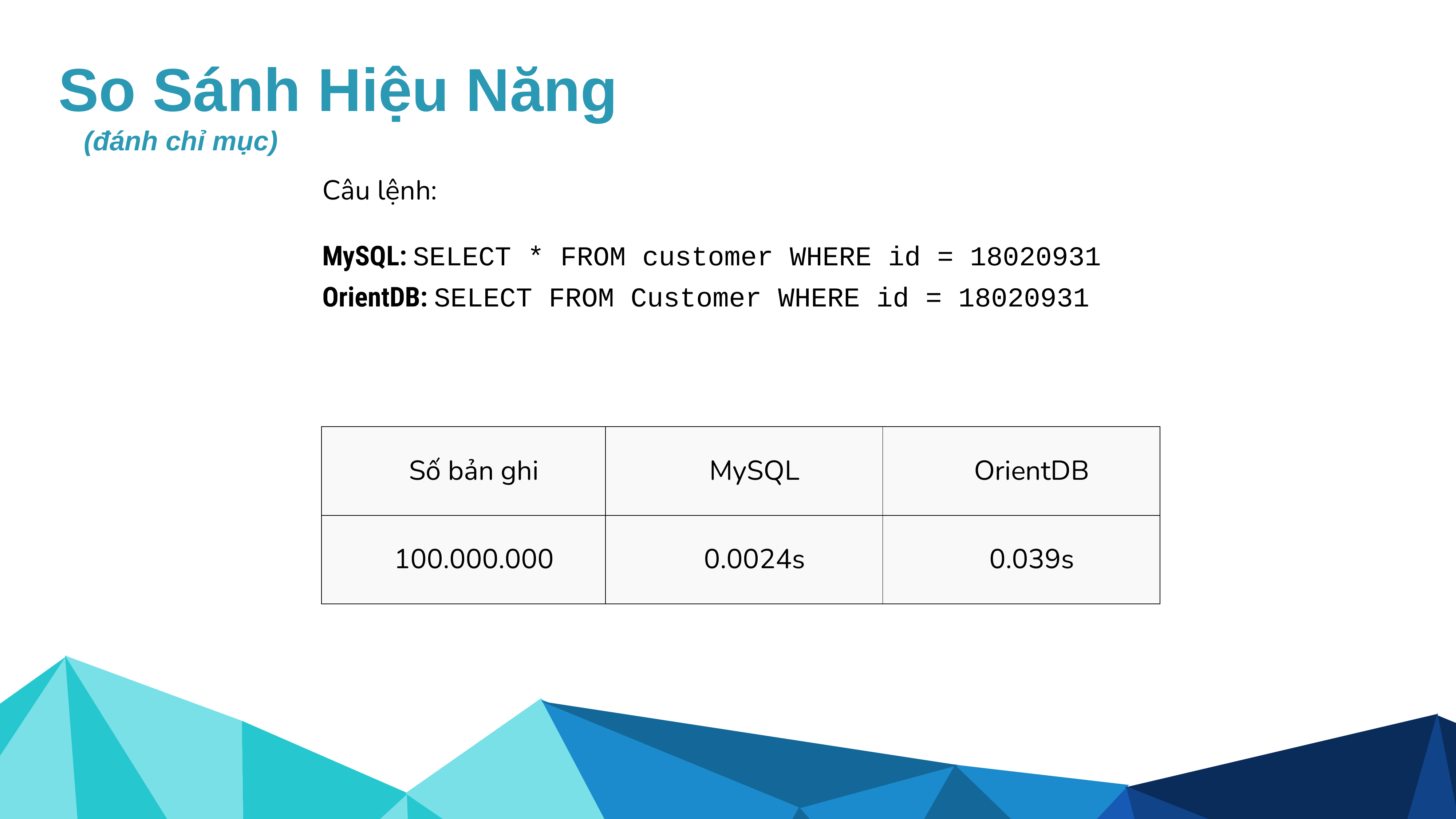

So Sánh Hiệu Năng
(đánh chỉ mục)
Câu lệnh:

MySQL: SELECT * FROM customer WHERE id = 18020931
OrientDB: SELECT FROM Customer WHERE id = 18020931

| Số bản ghi | MySQL | OrientDB |
| --- | --- | --- |
| 100.000.000 | 0.0024s | 0.039s |